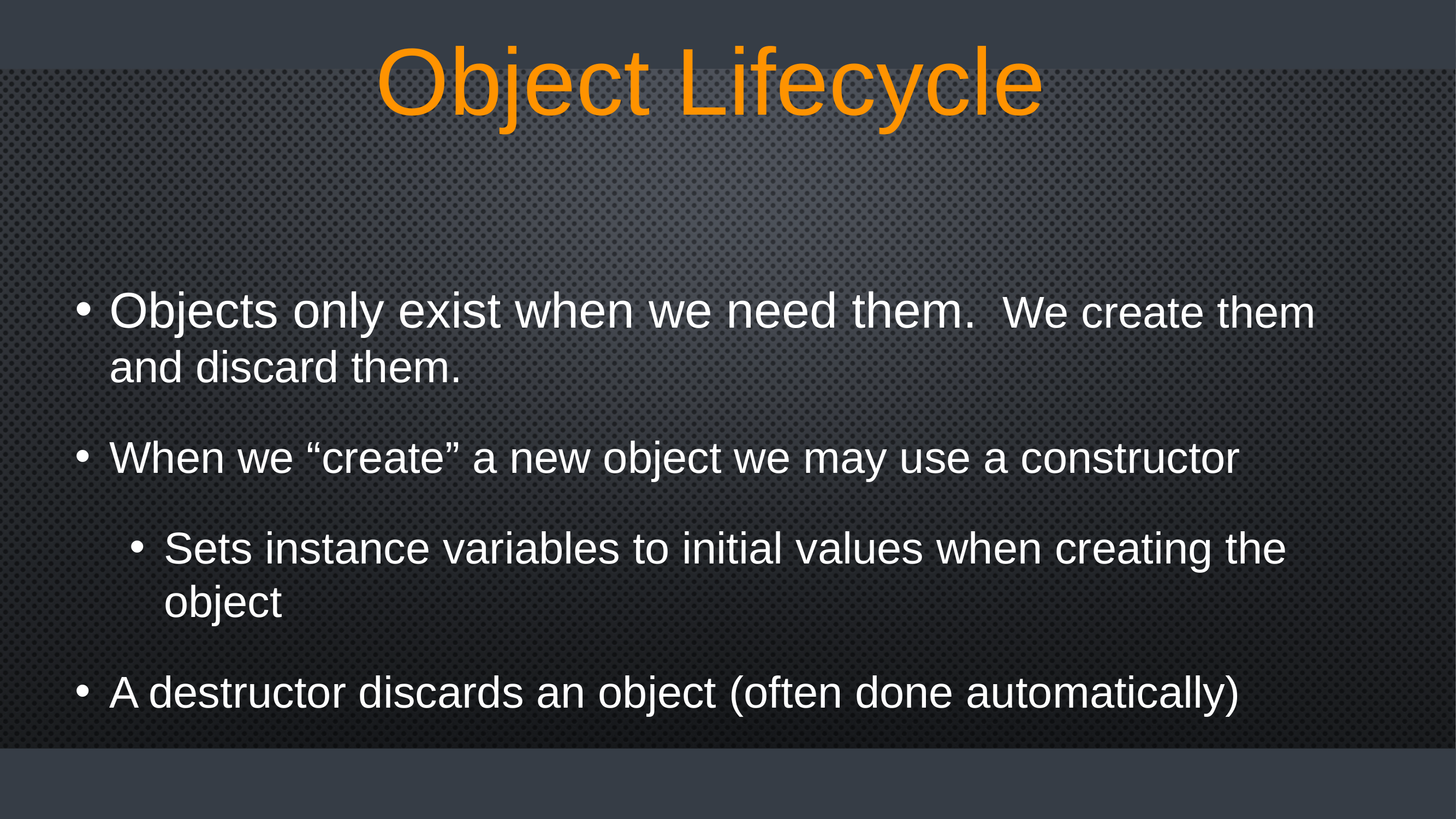

# Object Lifecycle
Objects only exist when we need them.  We create them and discard them.
When we “create” a new object we may use a constructor
Sets instance variables to initial values when creating the object
A destructor discards an object (often done automatically)